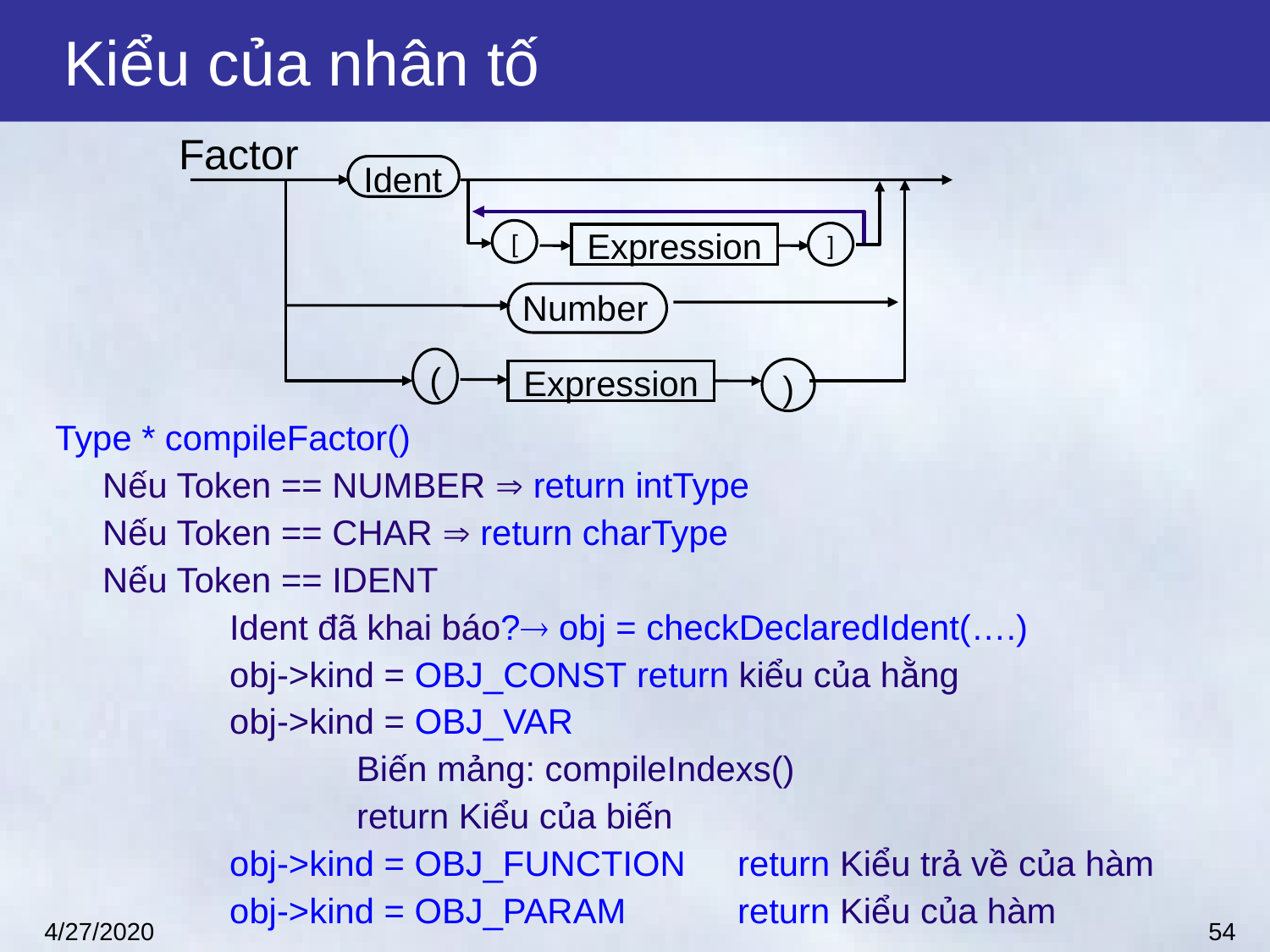

# Kiểu của nhân tố

Factor

Ident

[

]
Expression

Number

(

)
Expression

Type * compileFactor()
	Nếu Token == NUMBER ⇒ return intType
	Nếu Token == CHAR ⇒ return charType
	Nếu Token == IDENT
		Ident đã khai báo?→ obj = checkDeclaredIdent(….)
		obj->kind = OBJ_CONST return kiểu của hằng
		obj->kind = OBJ_VAR
			Biến mảng: compileIndexs()
			return Kiểu của biến
		obj->kind = OBJ_FUNCTION	return Kiểu trả về của hàm
		obj->kind = OBJ_PARAM	return Kiểu của hàm
54